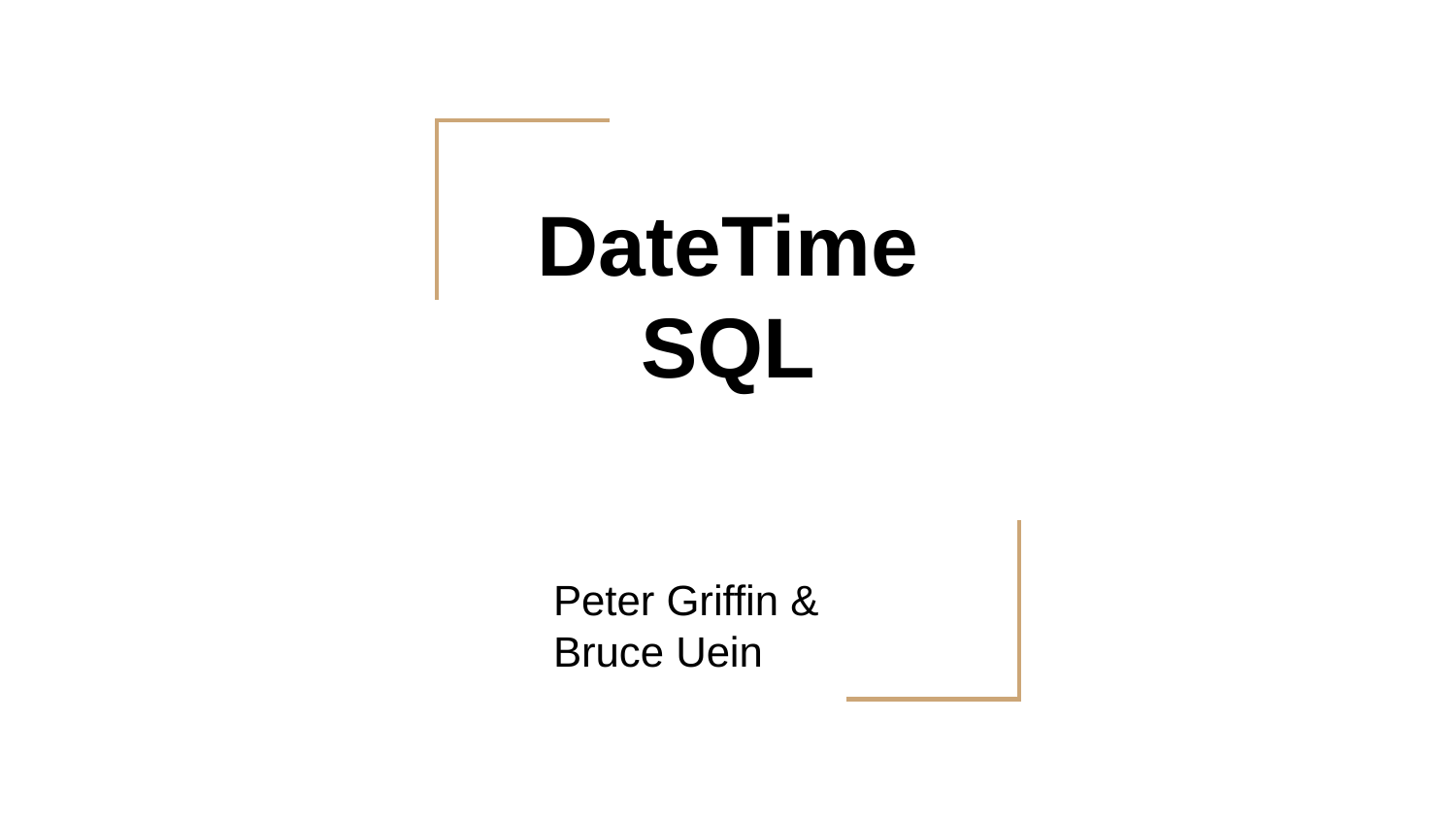

DateTime SQL
Peter Griffin & Bruce Uein